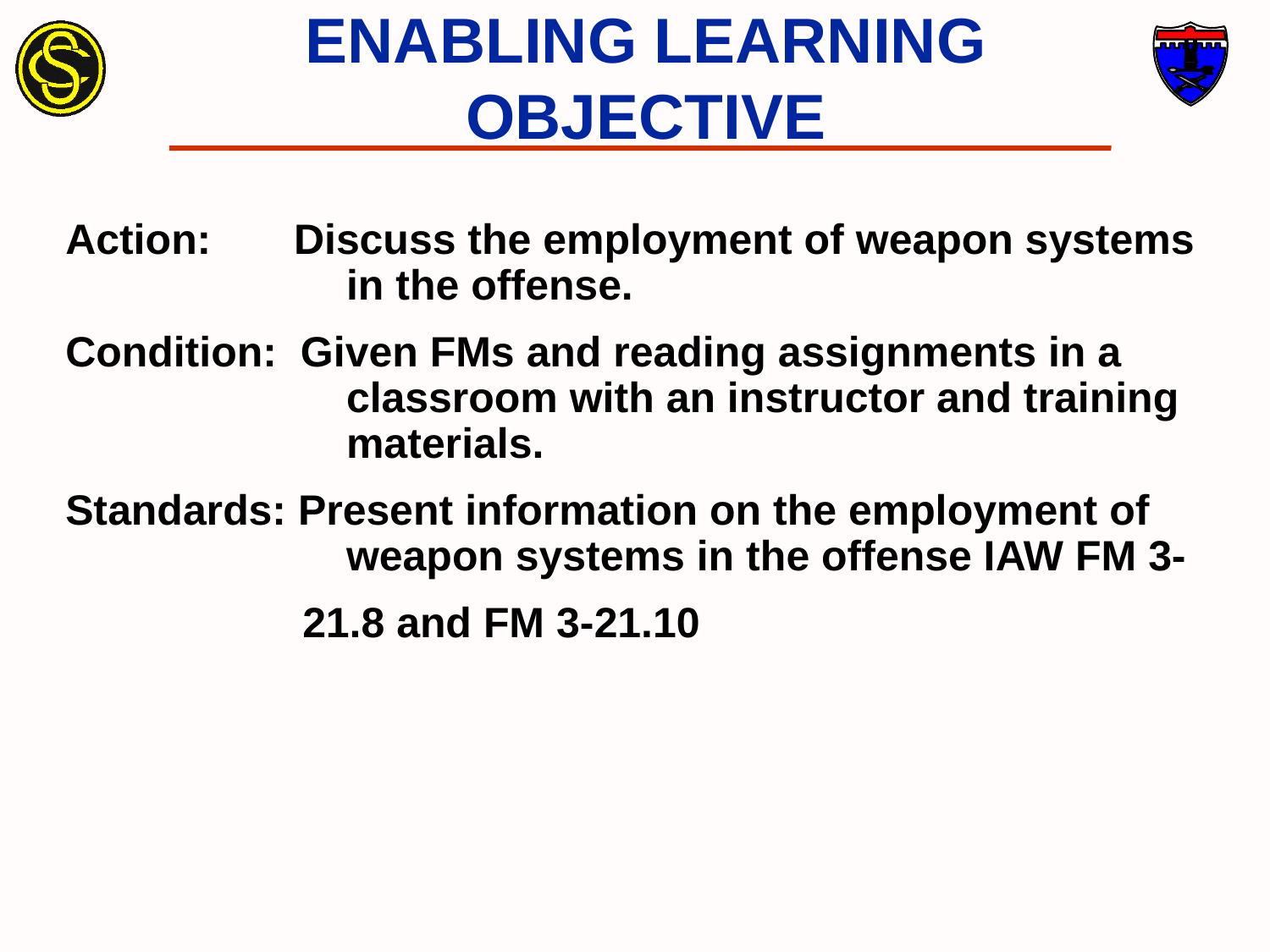

# ENABLING LEARNING OBJECTIVE
Action:       Discuss the employment of weapon systems  	         in the offense.
Condition:  Given FMs and reading assignments in a 	         classroom with an instructor and training  	         materials.
Standards: Present information on the employment of 	         weapon systems in the offense IAW FM 3-
                    21.8 and FM 3-21.10